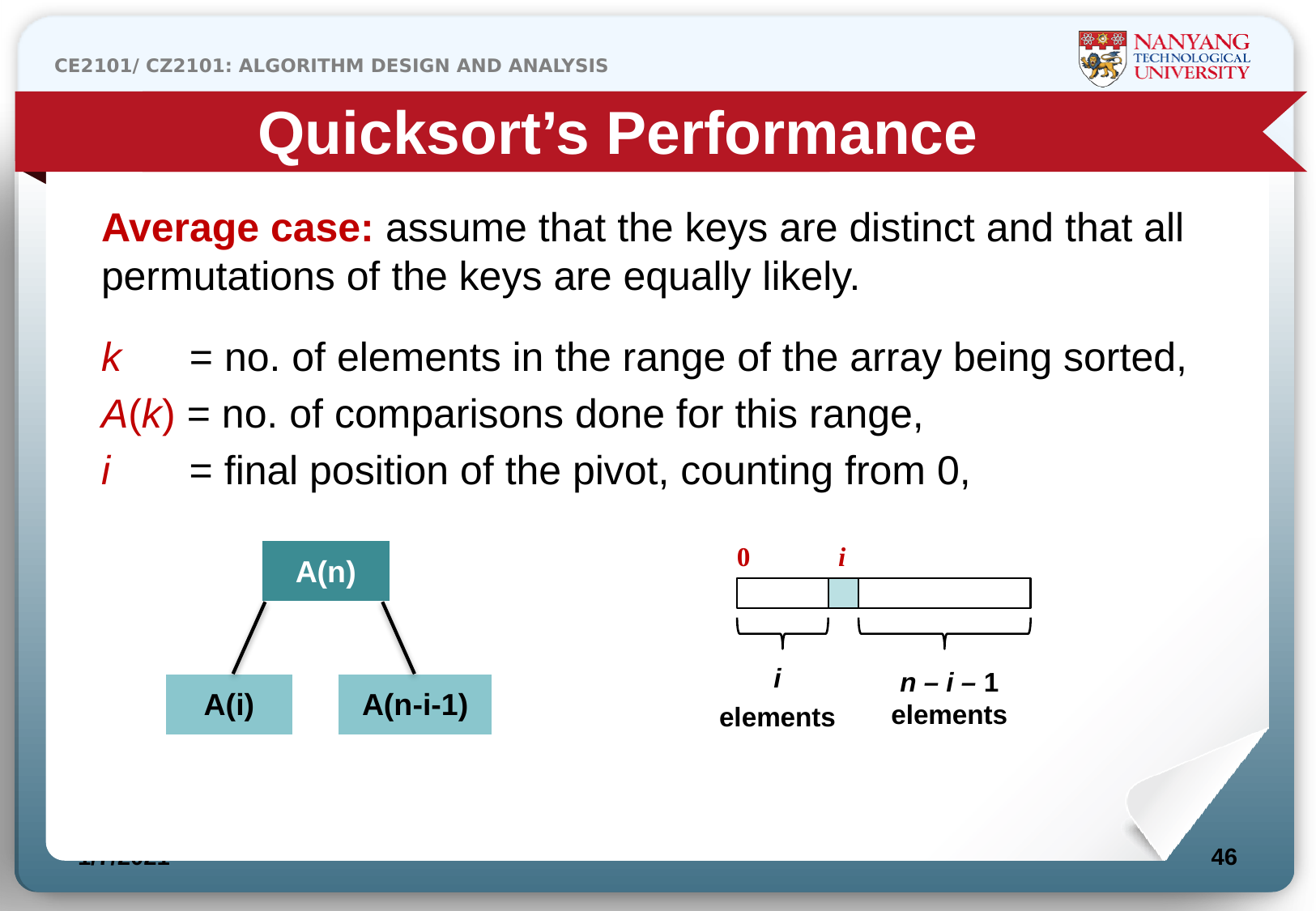

Quicksort’s Performance
Average case: assume that the keys are distinct and that all permutations of the keys are equally likely.
k      = no. of elements in the range of the array being sorted,
A(k) = no. of comparisons done for this range,
i       = final position of the pivot, counting from 0,
0
i

i elements
n – i – 1
elements
| A(n) |
| --- |

| A(i) |
| --- |
| A(n-i-1) |
| --- |